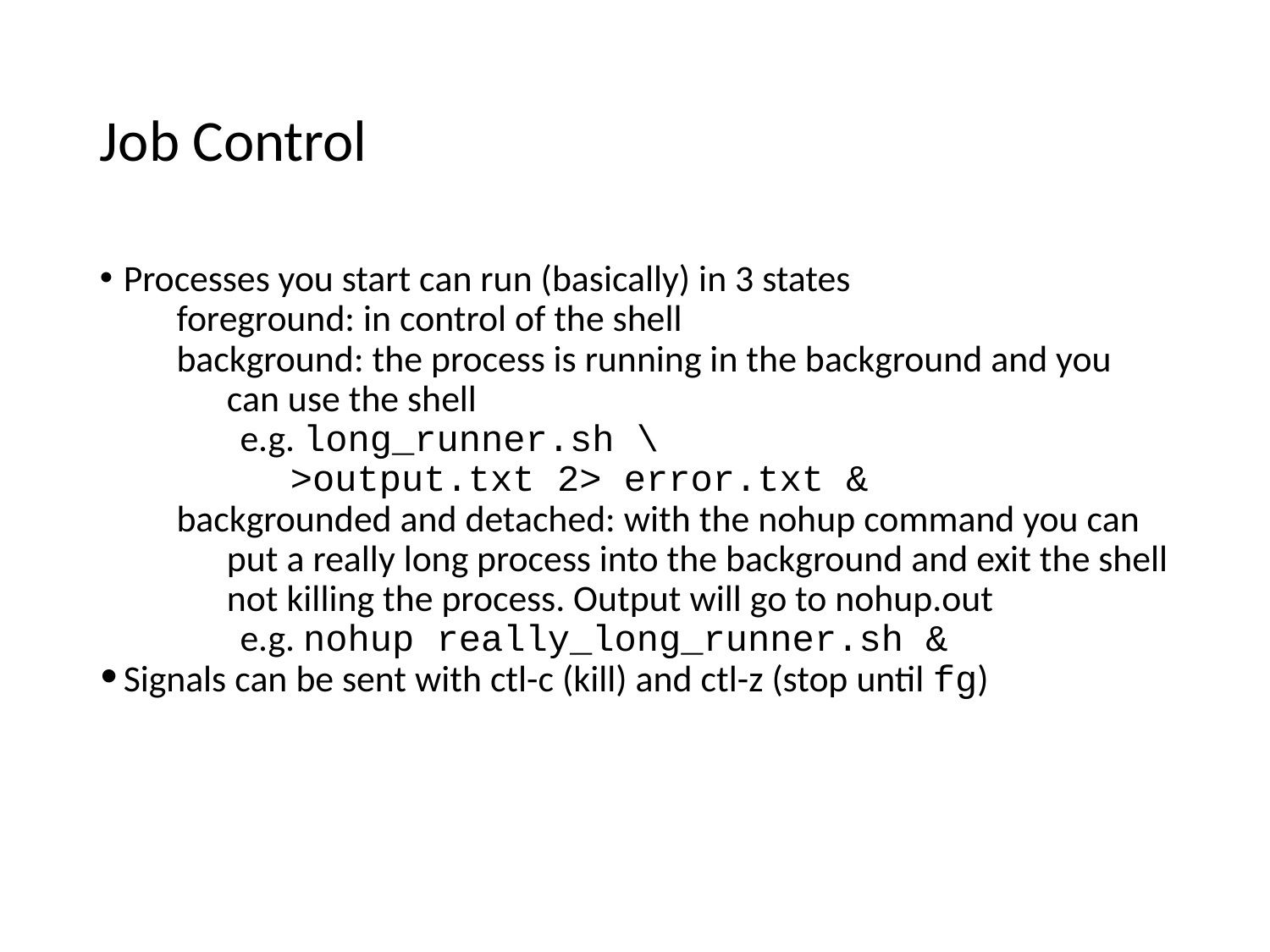

Job Control
Processes you start can run (basically) in 3 states
foreground: in control of the shell
background: the process is running in the background and you can use the shell
e.g. long_runner.sh \
>output.txt 2> error.txt &
backgrounded and detached: with the nohup command you can put a really long process into the background and exit the shell not killing the process. Output will go to nohup.out
e.g. nohup really_long_runner.sh &
Signals can be sent with ctl-c (kill) and ctl-z (stop until fg)